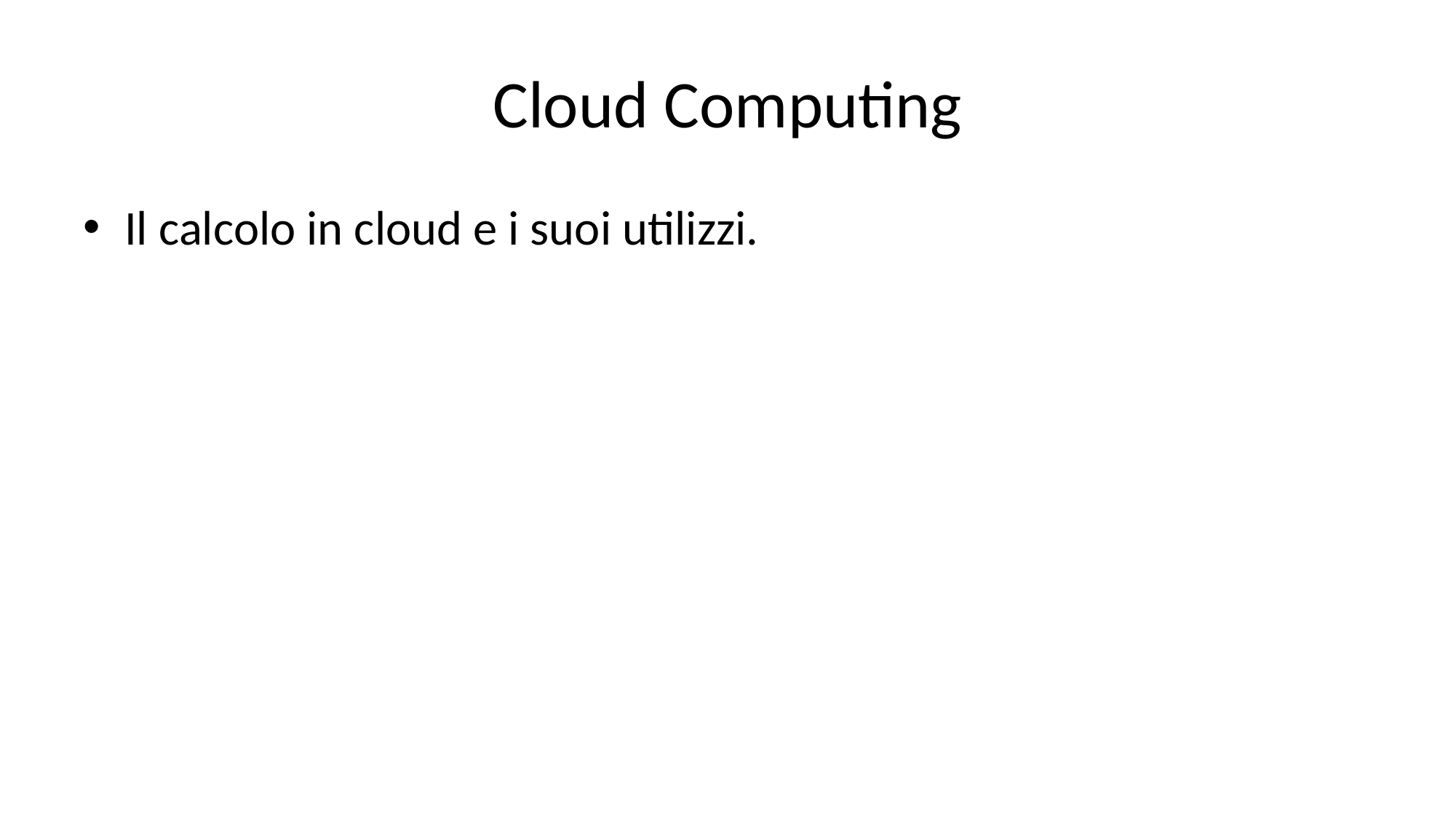

# Cloud Computing
Il calcolo in cloud e i suoi utilizzi.